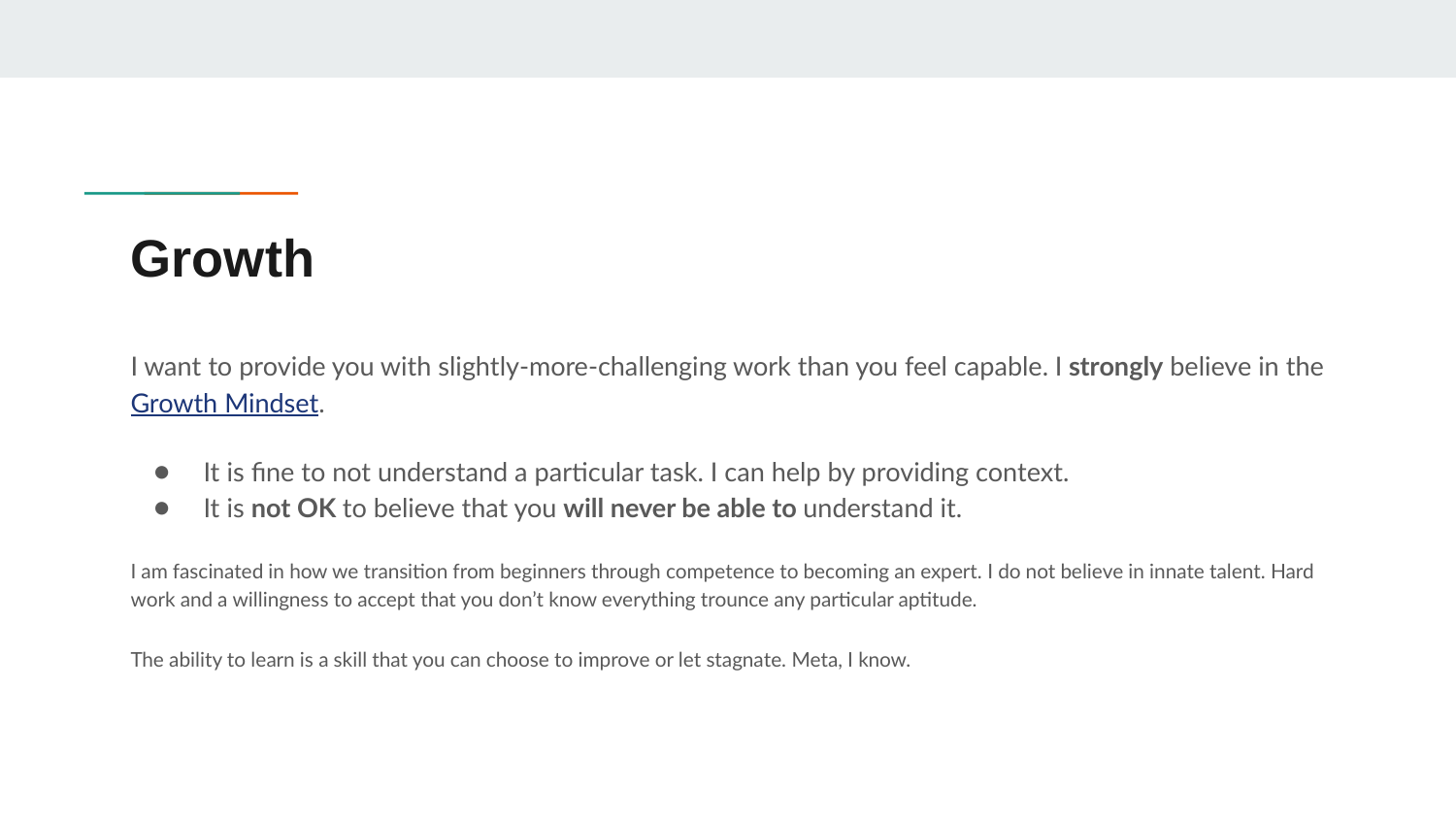

# Growth
I want to provide you with slightly-more-challenging work than you feel capable. I strongly believe in the Growth Mindset.
It is fine to not understand a particular task. I can help by providing context.
It is not OK to believe that you will never be able to understand it.
I am fascinated in how we transition from beginners through competence to becoming an expert. I do not believe in innate talent. Hard work and a willingness to accept that you don’t know everything trounce any particular aptitude.
The ability to learn is a skill that you can choose to improve or let stagnate. Meta, I know.